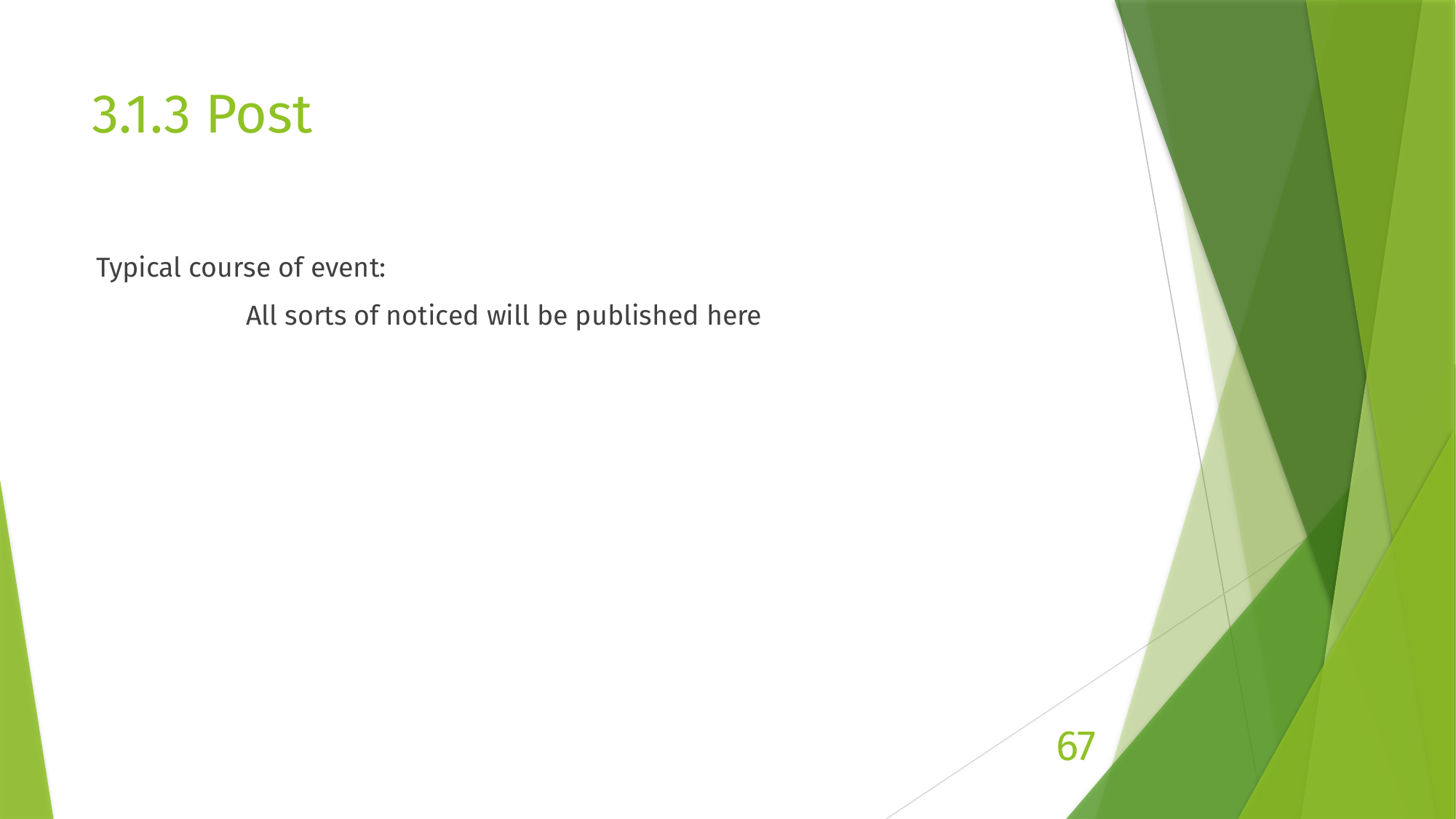

# 3.1.3 Post
Typical course of event:
		All sorts of noticed will be published here
67